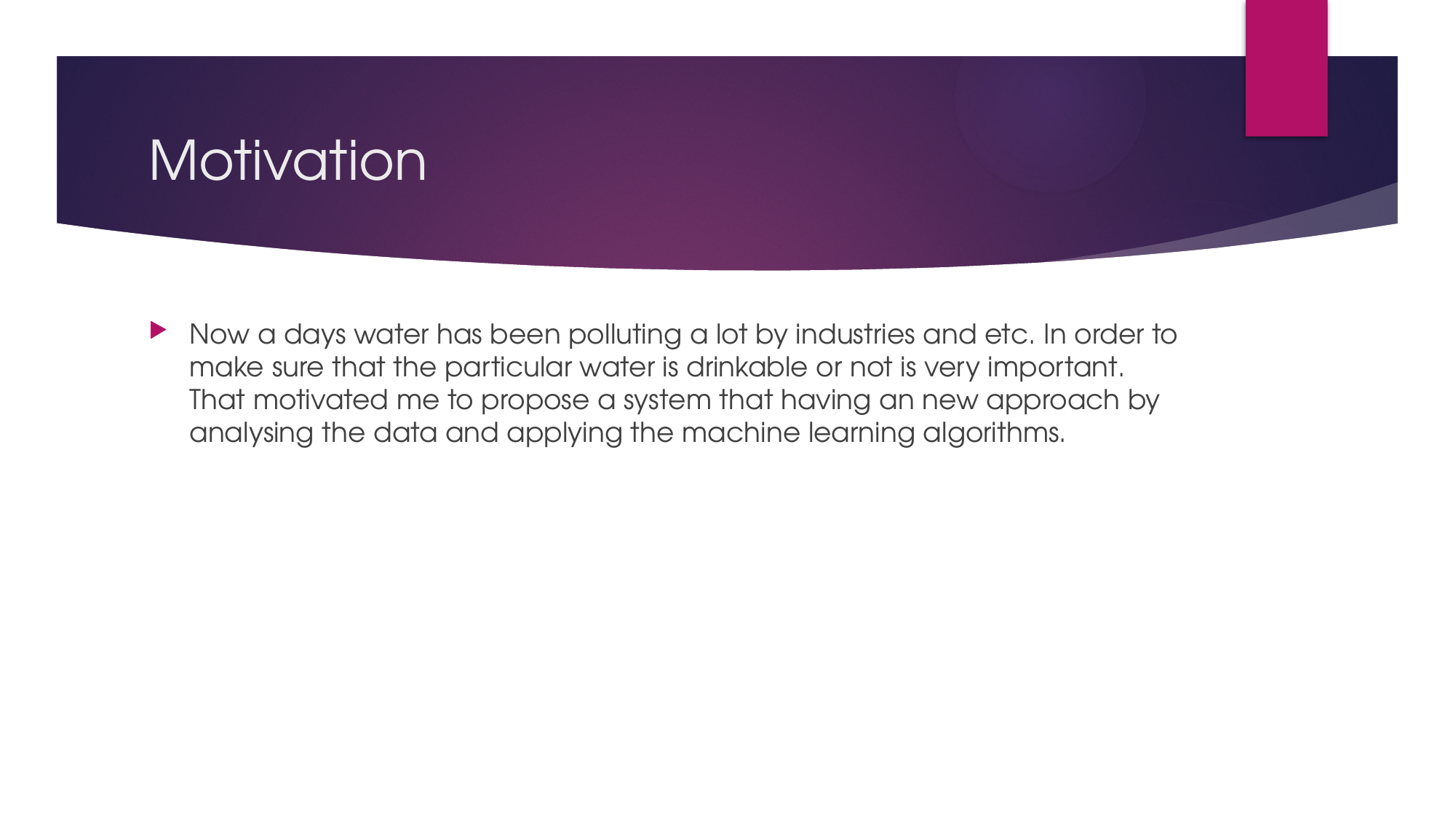

# Motivation
Now a days water has been polluting a lot by industries and etc. In order to make sure that the particular water is drinkable or not is very important. That motivated me to propose a system that having an new approach by analysing the data and applying the machine learning algorithms.